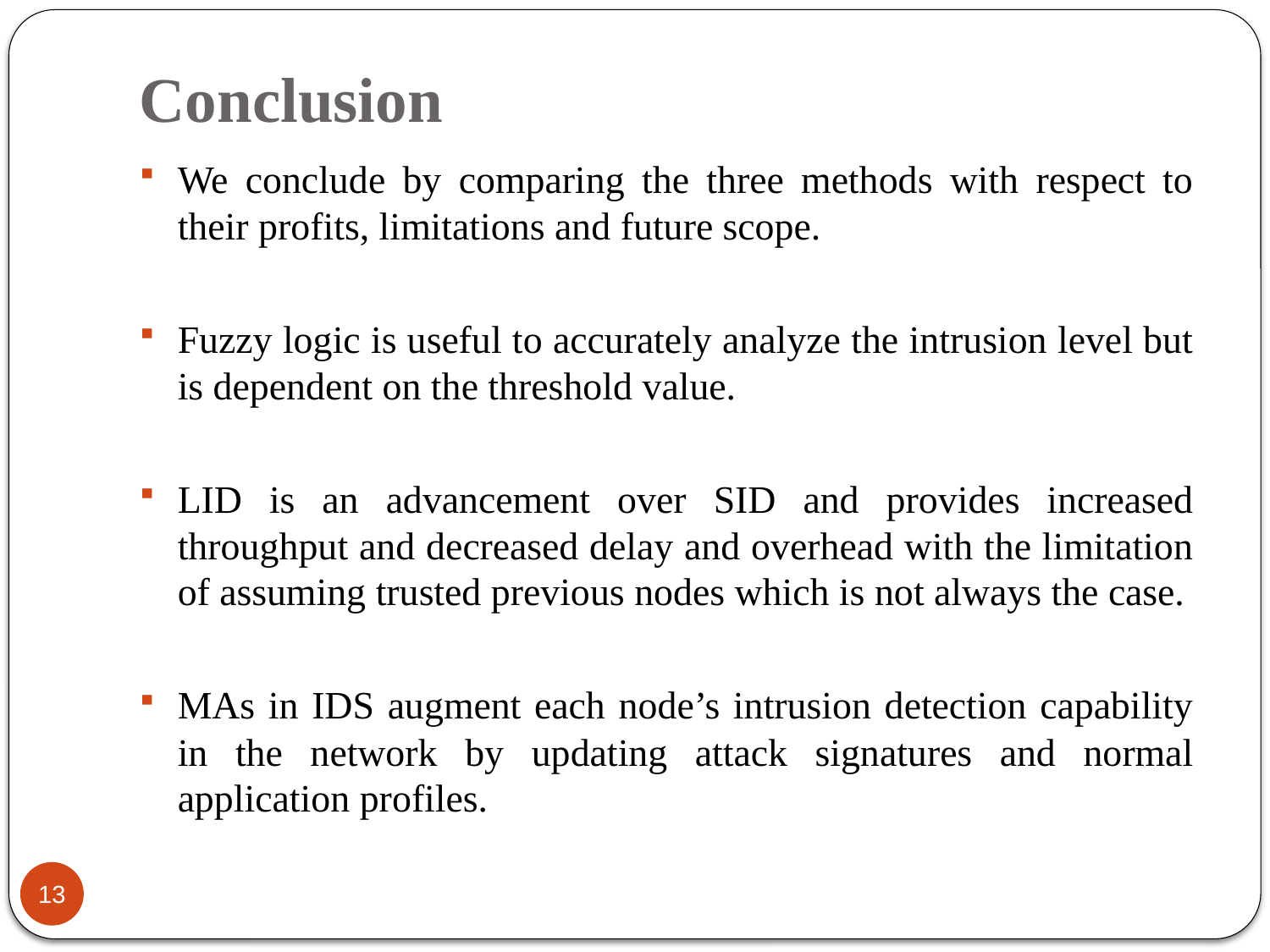

# Conclusion
We conclude by comparing the three methods with respect to their profits, limitations and future scope.

Fuzzy logic is useful to accurately analyze the intrusion level but is dependent on the threshold value.

LID is an advancement over SID and provides increased throughput and decreased delay and overhead with the limitation of assuming trusted previous nodes which is not always the case.

MAs in IDS augment each node’s intrusion detection capability in the network by updating attack signatures and normal application profiles.
13